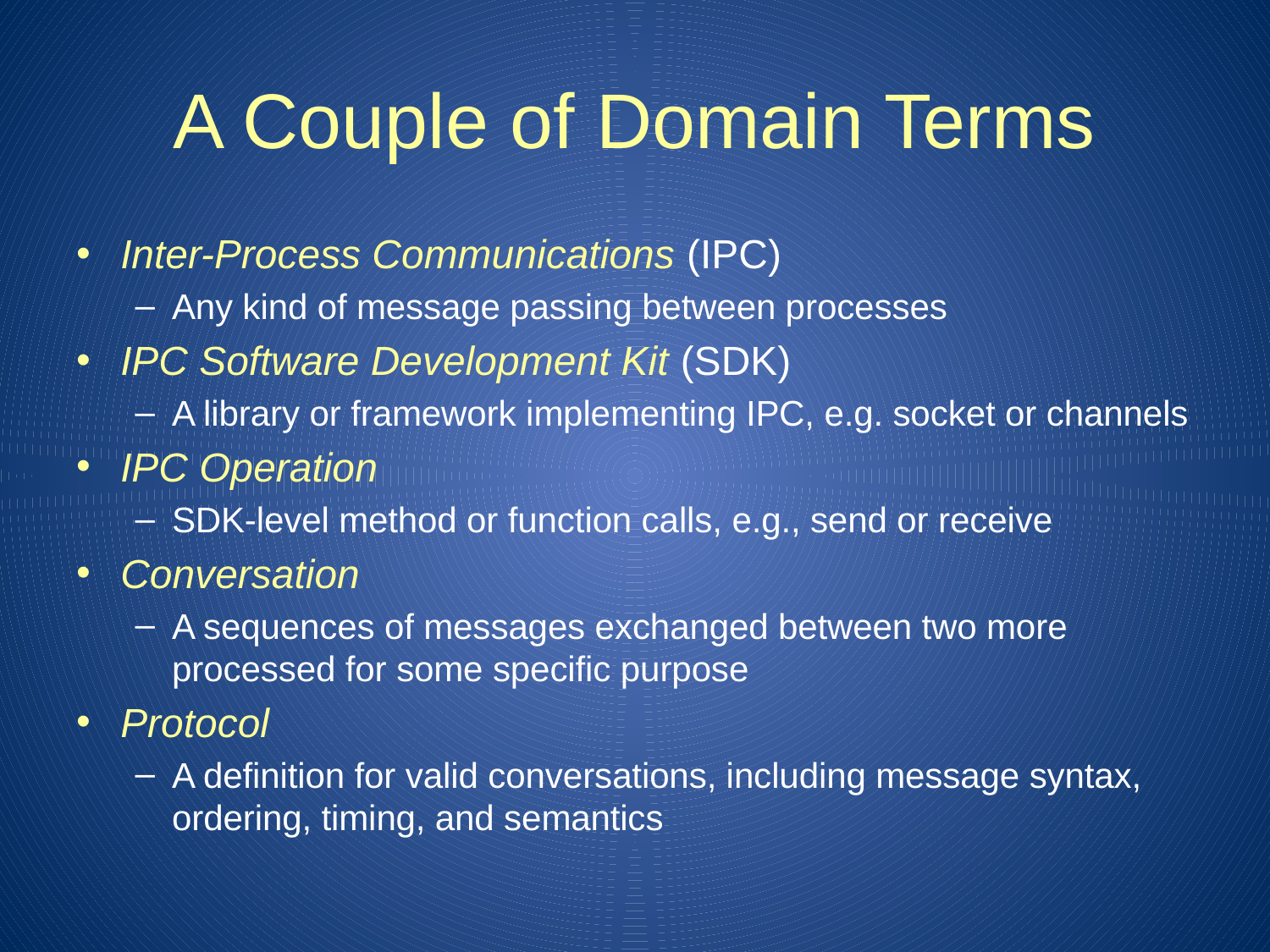

# A Couple of Domain Terms
Inter-Process Communications (IPC)
Any kind of message passing between processes
IPC Software Development Kit (SDK)
A library or framework implementing IPC, e.g. socket or channels
IPC Operation
SDK-level method or function calls, e.g., send or receive
Conversation
A sequences of messages exchanged between two more processed for some specific purpose
Protocol
A definition for valid conversations, including message syntax, ordering, timing, and semantics